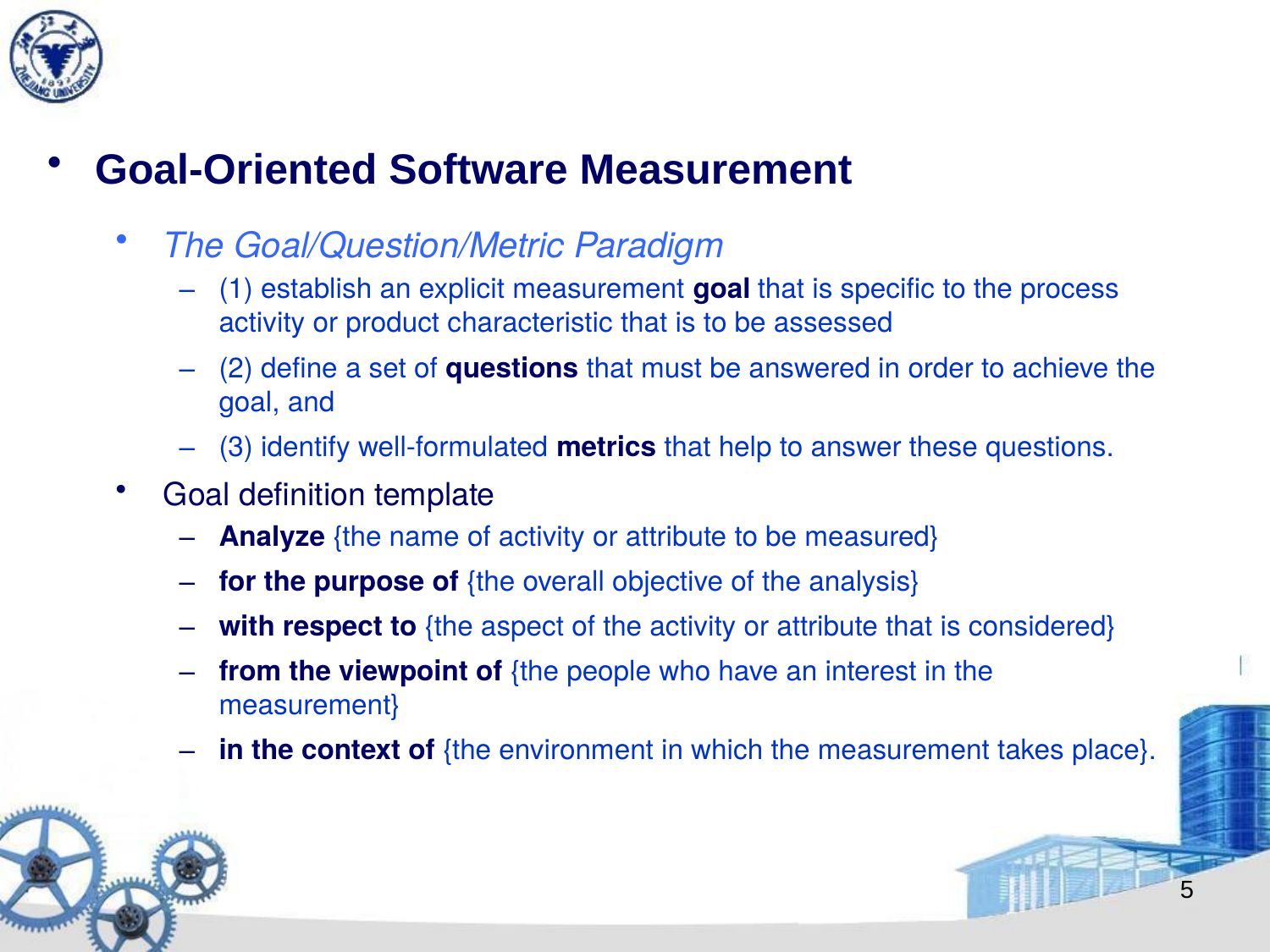

Goal-Oriented Software Measurement
The Goal/Question/Metric Paradigm
(1) establish an explicit measurement goal that is specific to the process activity or product characteristic that is to be assessed
(2) define a set of questions that must be answered in order to achieve the goal, and
(3) identify well-formulated metrics that help to answer these questions.
Goal definition template
Analyze {the name of activity or attribute to be measured}
for the purpose of {the overall objective of the analysis}
with respect to {the aspect of the activity or attribute that is considered}
from the viewpoint of {the people who have an interest in the measurement}
in the context of {the environment in which the measurement takes place}.
5